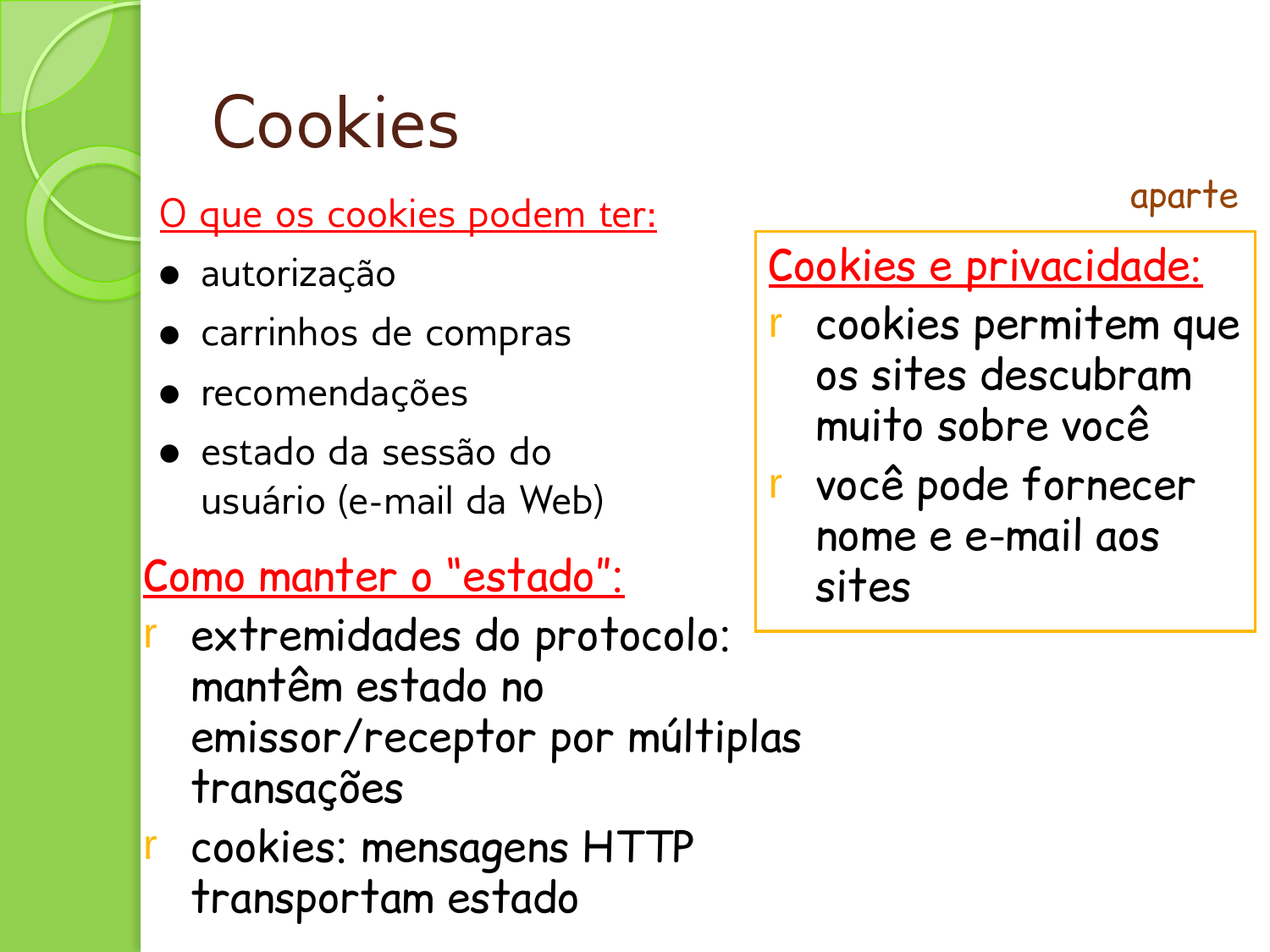

# Cookies
aparte
O que os cookies podem ter:
autorização
carrinhos de compras
recomendações
estado da sessão do usuário (e-mail da Web)
Cookies e privacidade:
cookies permitem que os sites descubram muito sobre você
você pode fornecer nome e e-mail aos sites

Como manter o “estado”:
extremidades do protocolo: mantêm estado no emissor/receptor por múltiplas transações
cookies: mensagens HTTP transportam estado